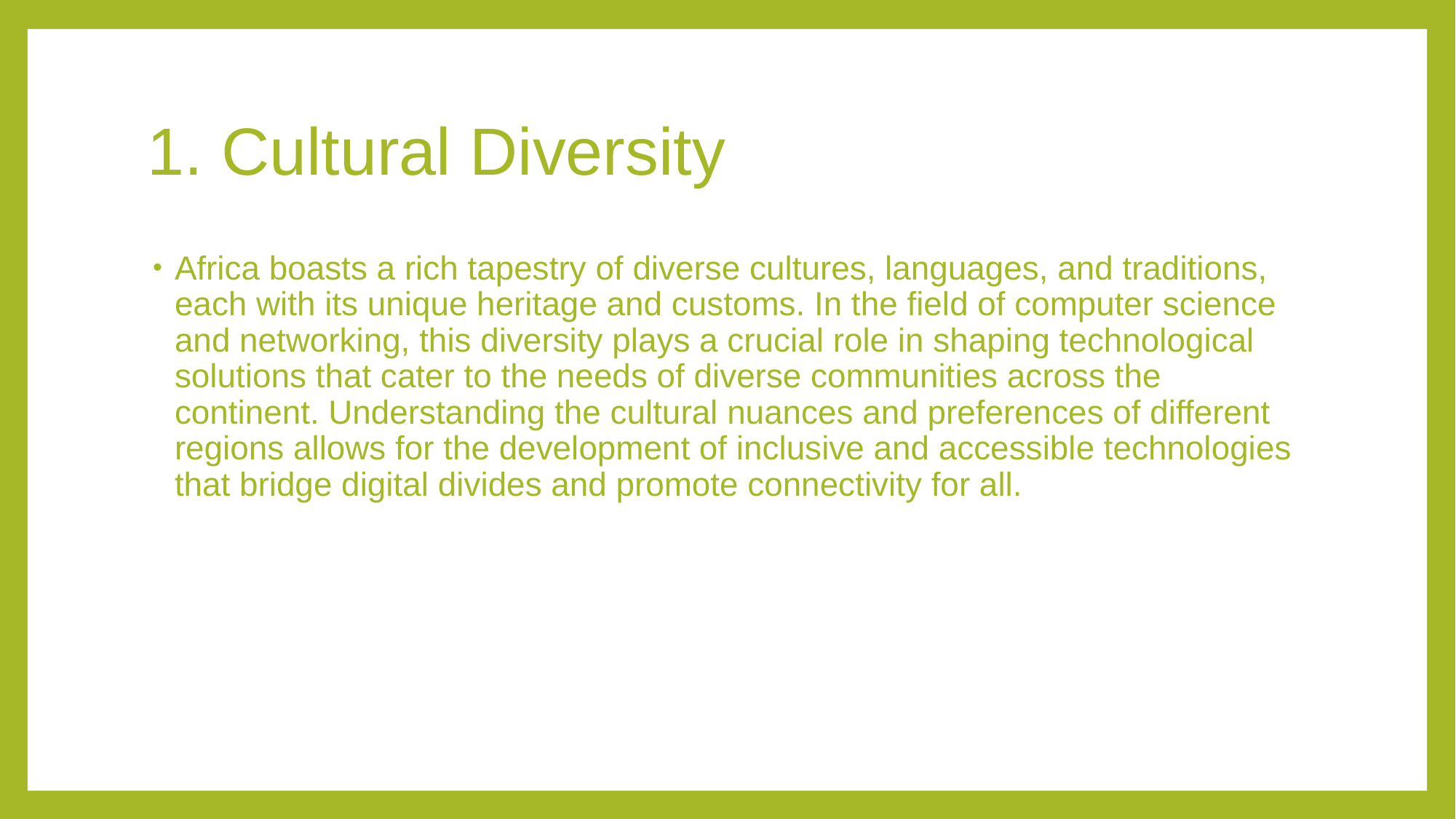

# 1. Cultural Diversity
Africa boasts a rich tapestry of diverse cultures, languages, and traditions, each with its unique heritage and customs. In the field of computer science and networking, this diversity plays a crucial role in shaping technological solutions that cater to the needs of diverse communities across the continent. Understanding the cultural nuances and preferences of different regions allows for the development of inclusive and accessible technologies that bridge digital divides and promote connectivity for all.